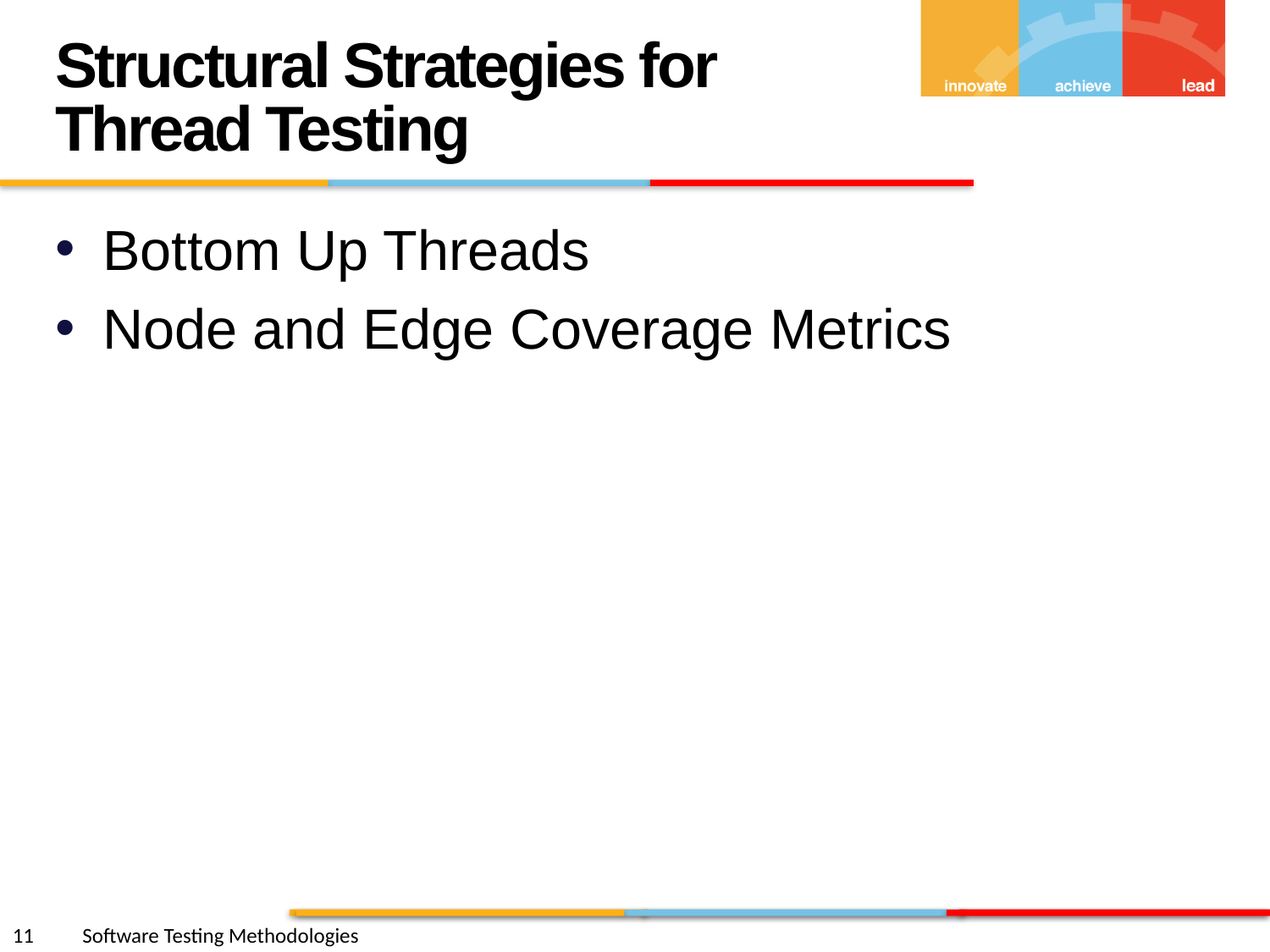

Structural Strategies for Thread Testing
Bottom Up Threads
Node and Edge Coverage Metrics